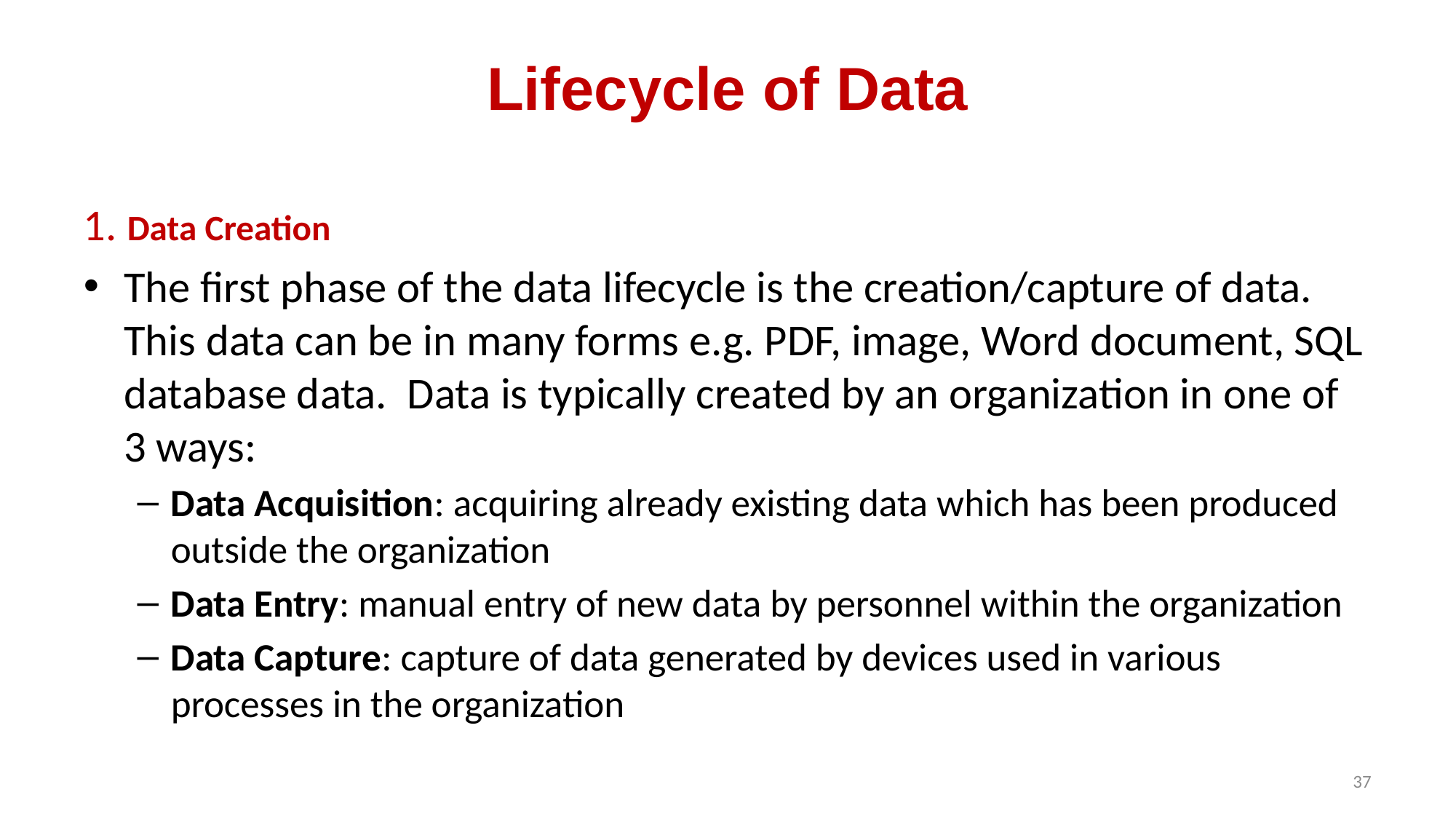

# Lifecycle of Data
1. Data Creation
The first phase of the data lifecycle is the creation/capture of data. This data can be in many forms e.g. PDF, image, Word document, SQL database data.  Data is typically created by an organization in one of 3 ways:
Data Acquisition: acquiring already existing data which has been produced outside the organization
Data Entry: manual entry of new data by personnel within the organization
Data Capture: capture of data generated by devices used in various processes in the organization

37